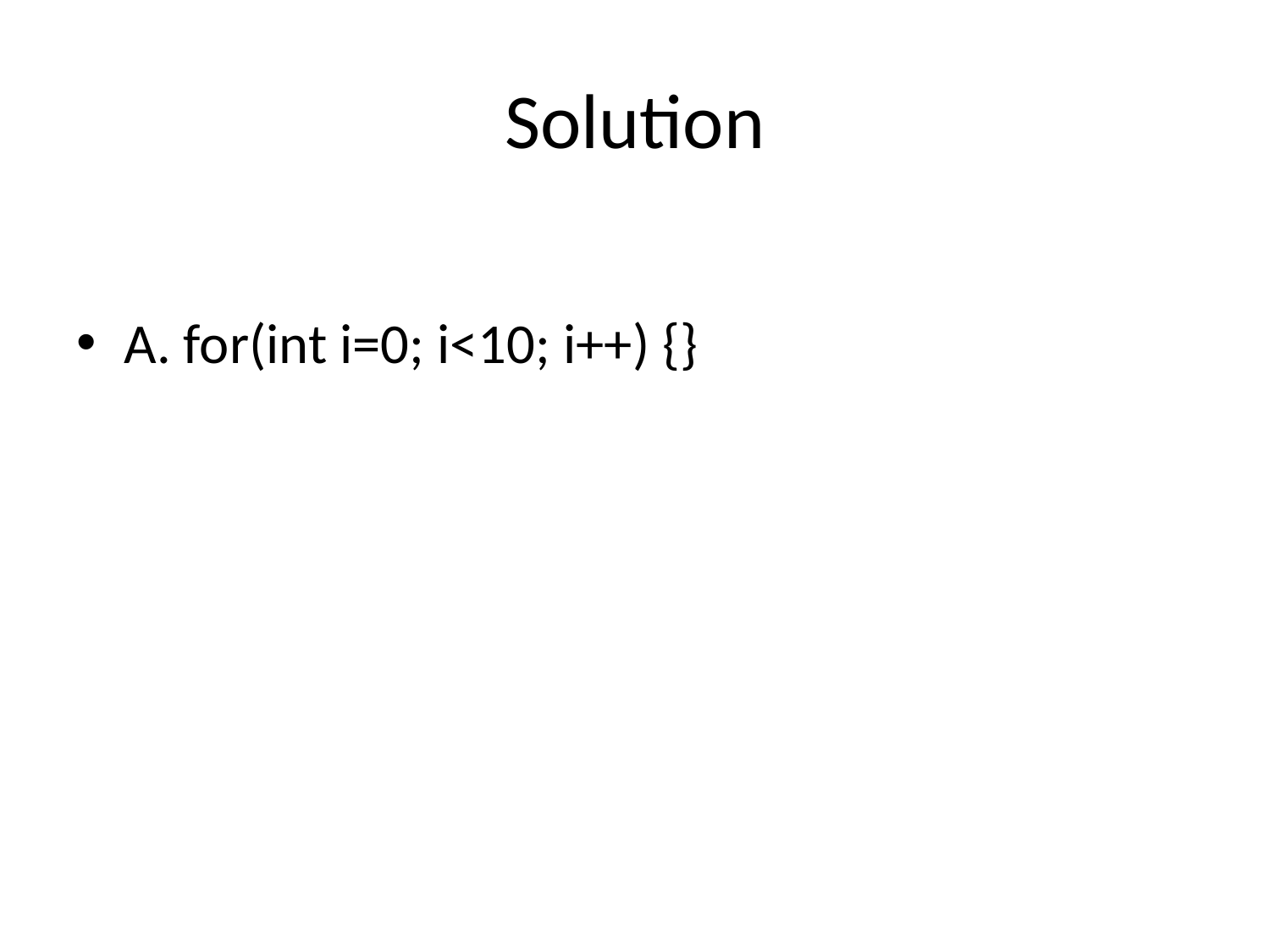

# Solution

A. for(int i=0; i<10; i++) {}